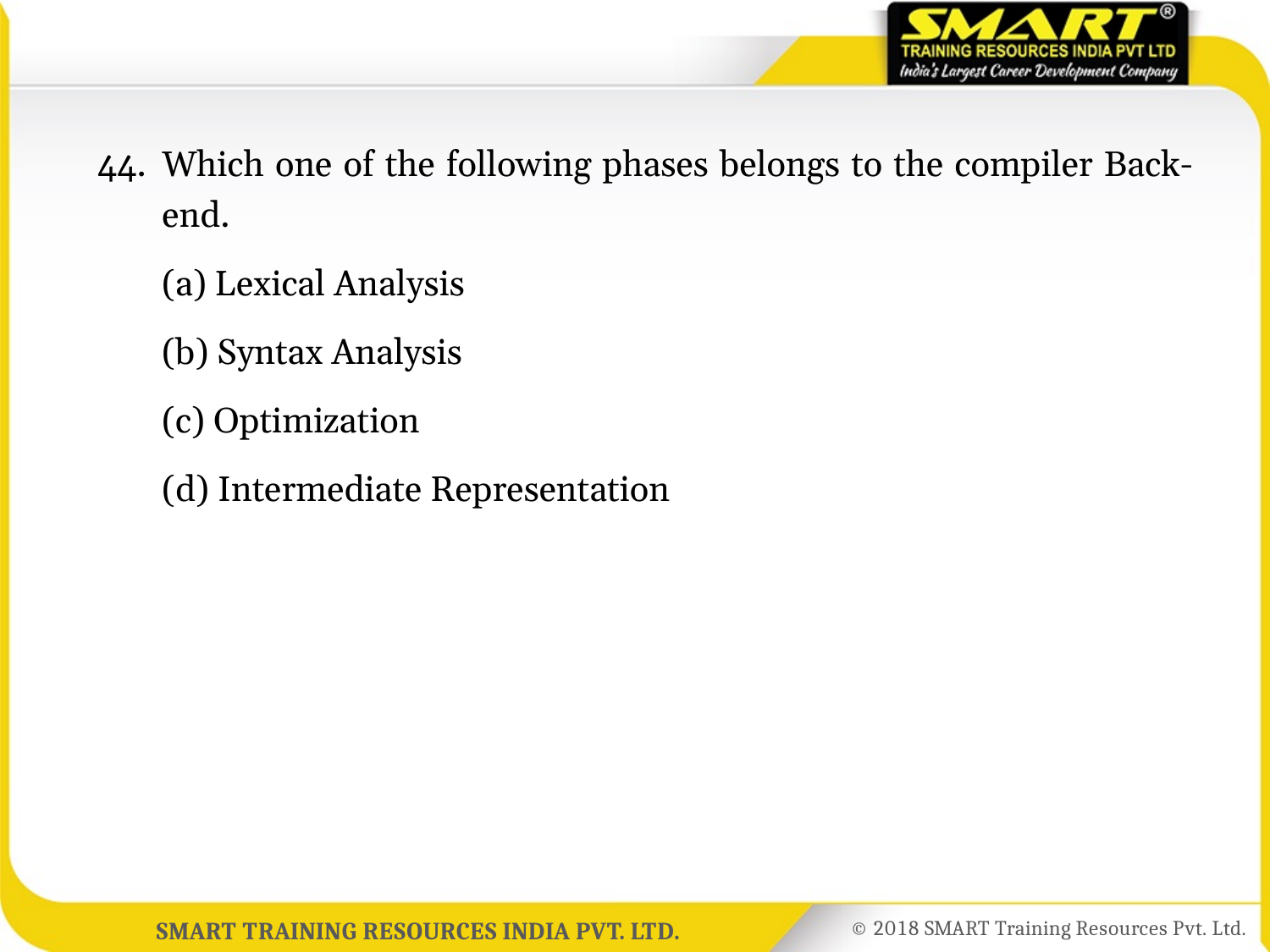

44.	Which one of the following phases belongs to the compiler Back-end.
	(a) Lexical Analysis
	(b) Syntax Analysis
	(c) Optimization
	(d) Intermediate Representation